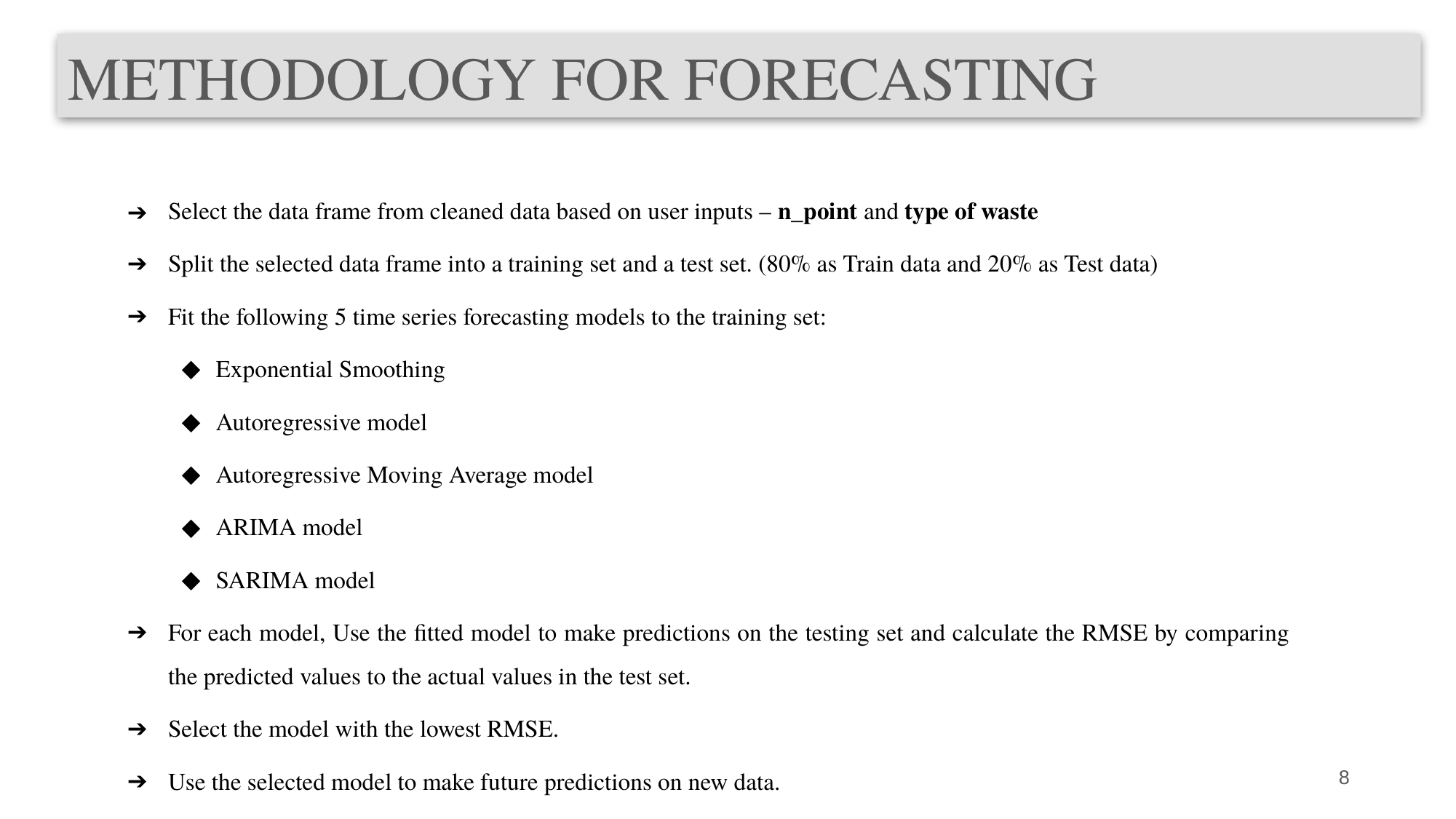

METHODOLOGY FOR FORECASTING

Select the data frame from cleaned data based on user inputs – n_point and type of waste
Split the selected data frame into a training set and a test set. (80% as Train data and 20% as Test data)
Fit the following 5 time series forecasting models to the training set:
Exponential Smoothing
Autoregressive model
Autoregressive Moving Average model
ARIMA model
SARIMA model
For each model, Use the fitted model to make predictions on the testing set and calculate the RMSE by comparing the predicted values to the actual values in the test set.
Select the model with the lowest RMSE.
Use the selected model to make future predictions on new data.
8